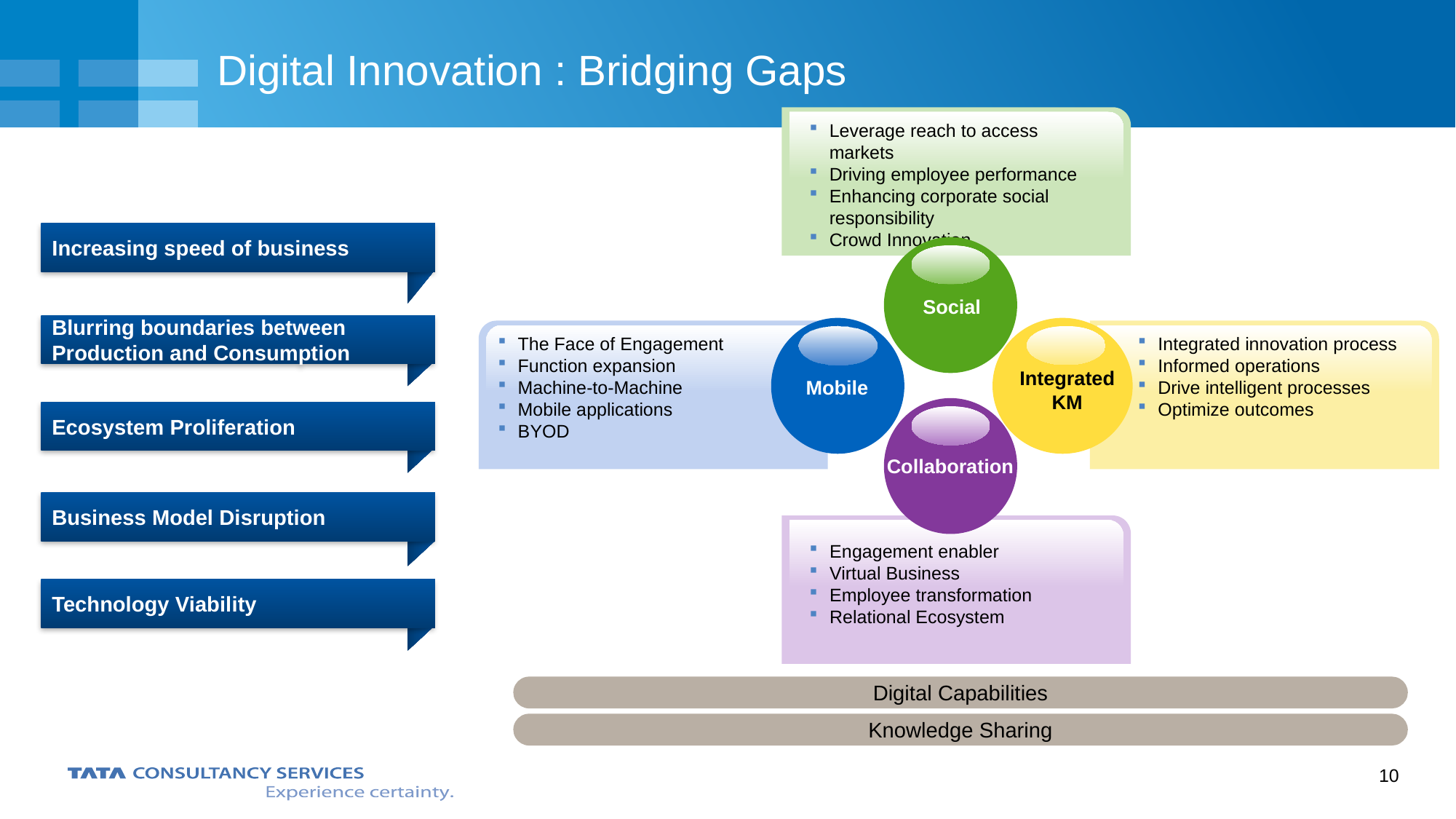

# Digital Innovation : Bridging Gaps

Leverage reach to access markets
Driving employee performance
Enhancing corporate social responsibility
Crowd Innovation

Social

Mobile

Integrated KM

The Face of Engagement
Function expansion
Machine-to-Machine
Mobile applications
BYOD

Integrated innovation process
Informed operations
Drive intelligent processes
Optimize outcomes

Collaboration

Engagement enabler
Virtual Business
Employee transformation
Relational Ecosystem
Digital Capabilities
Knowledge Sharing
Increasing speed of business

Blurring boundaries between Production and Consumption

Ecosystem Proliferation

Business Model Disruption

Technology Viability